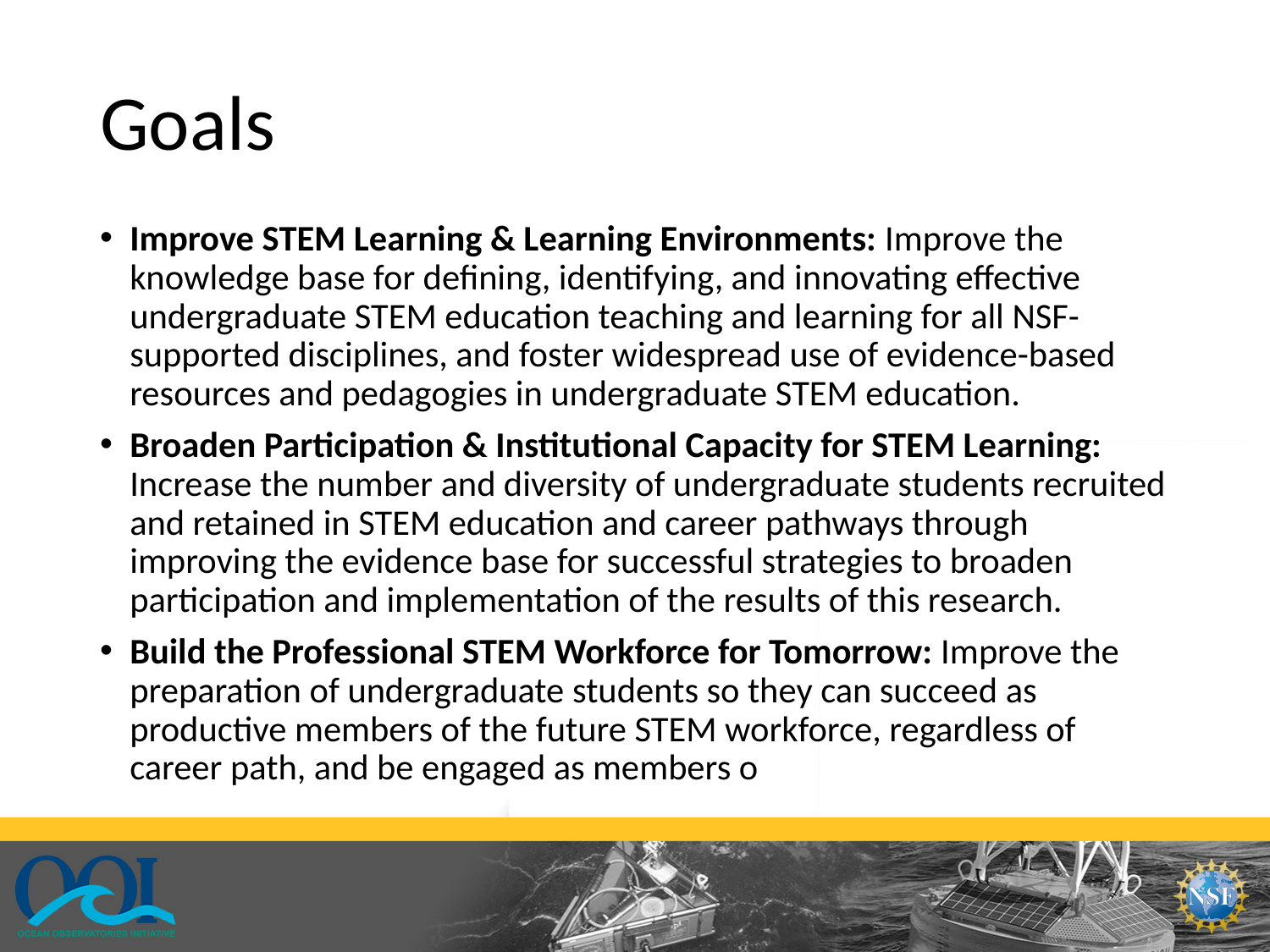

# Goals
Improve STEM Learning & Learning Environments: Improve the knowledge base for defining, identifying, and innovating effective undergraduate STEM education teaching and learning for all NSF-supported disciplines, and foster widespread use of evidence-based resources and pedagogies in undergraduate STEM education.
Broaden Participation & Institutional Capacity for STEM Learning: Increase the number and diversity of undergraduate students recruited and retained in STEM education and career pathways through improving the evidence base for successful strategies to broaden participation and implementation of the results of this research.
Build the Professional STEM Workforce for Tomorrow: Improve the preparation of undergraduate students so they can succeed as productive members of the future STEM workforce, regardless of career path, and be engaged as members o